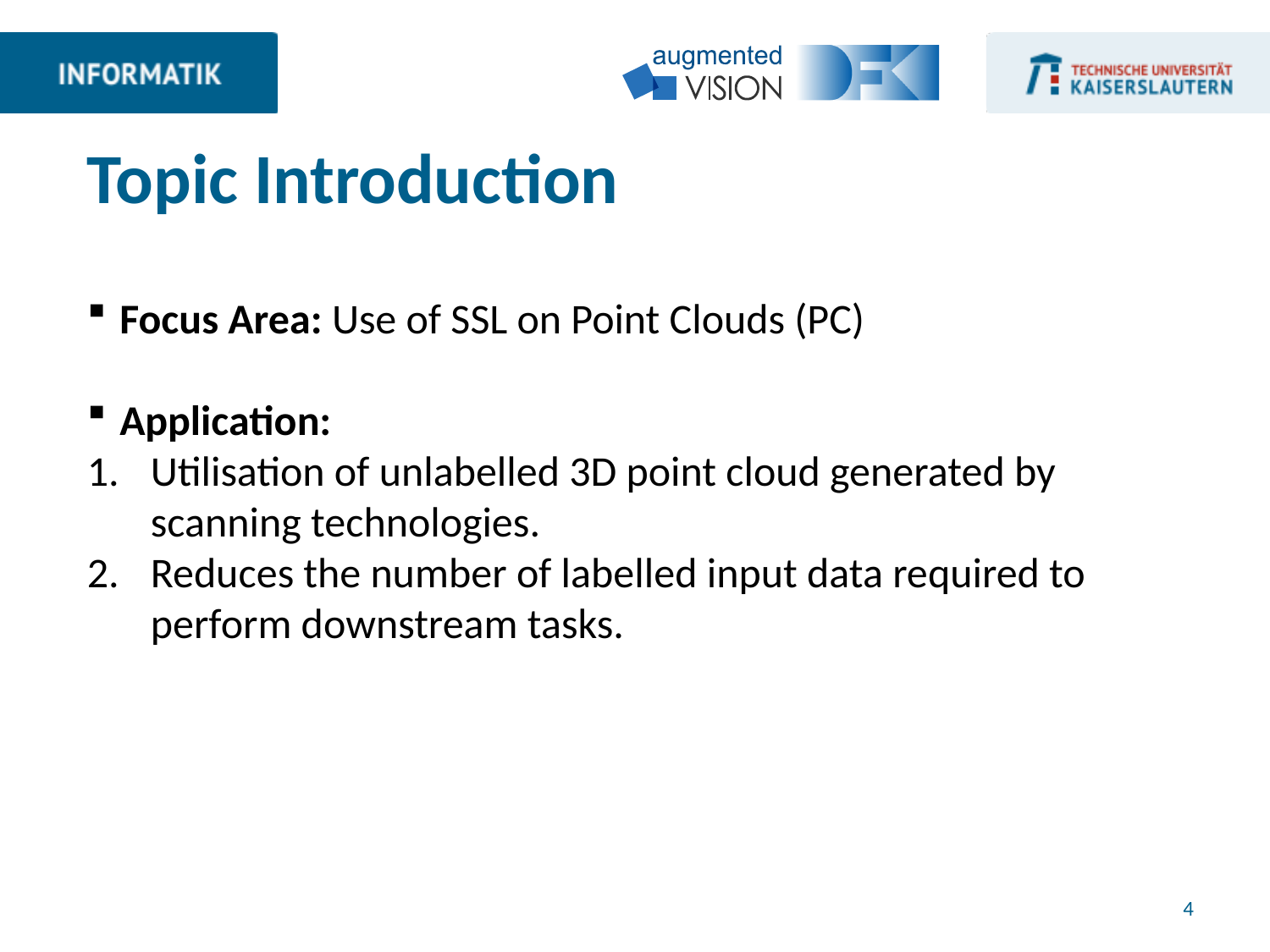

# Topic Introduction
Focus Area: Use of SSL on Point Clouds (PC)

Application:
Utilisation of unlabelled 3D point cloud generated by scanning technologies.
Reduces the number of labelled input data required to perform downstream tasks.

4